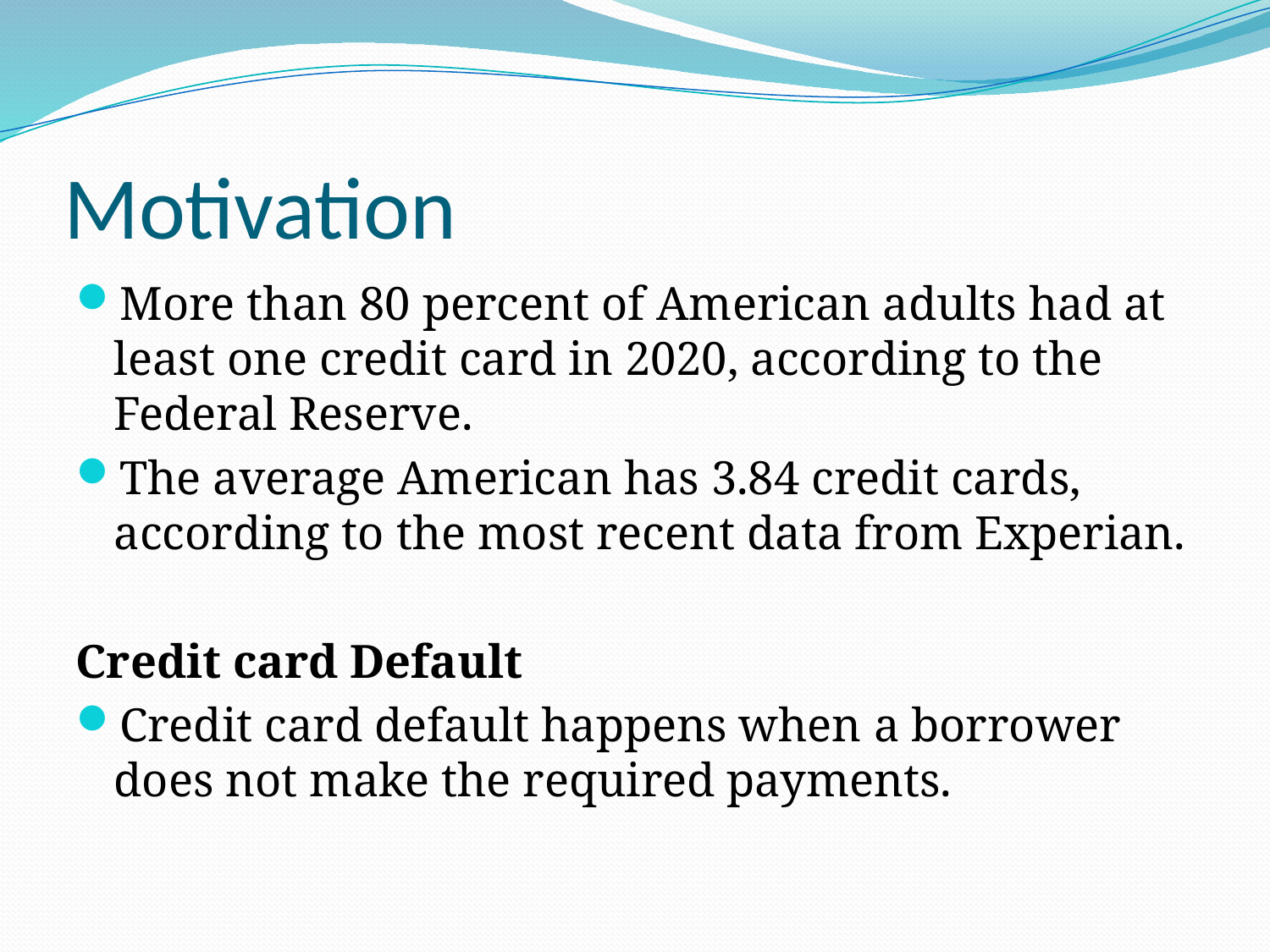

# Motivation
More than 80 percent of American adults had at least one credit card in 2020, according to the Federal Reserve.
The average American has 3.84 credit cards, according to the most recent data from Experian.

Credit card Default
Credit card default happens when a borrower does not make the required payments.